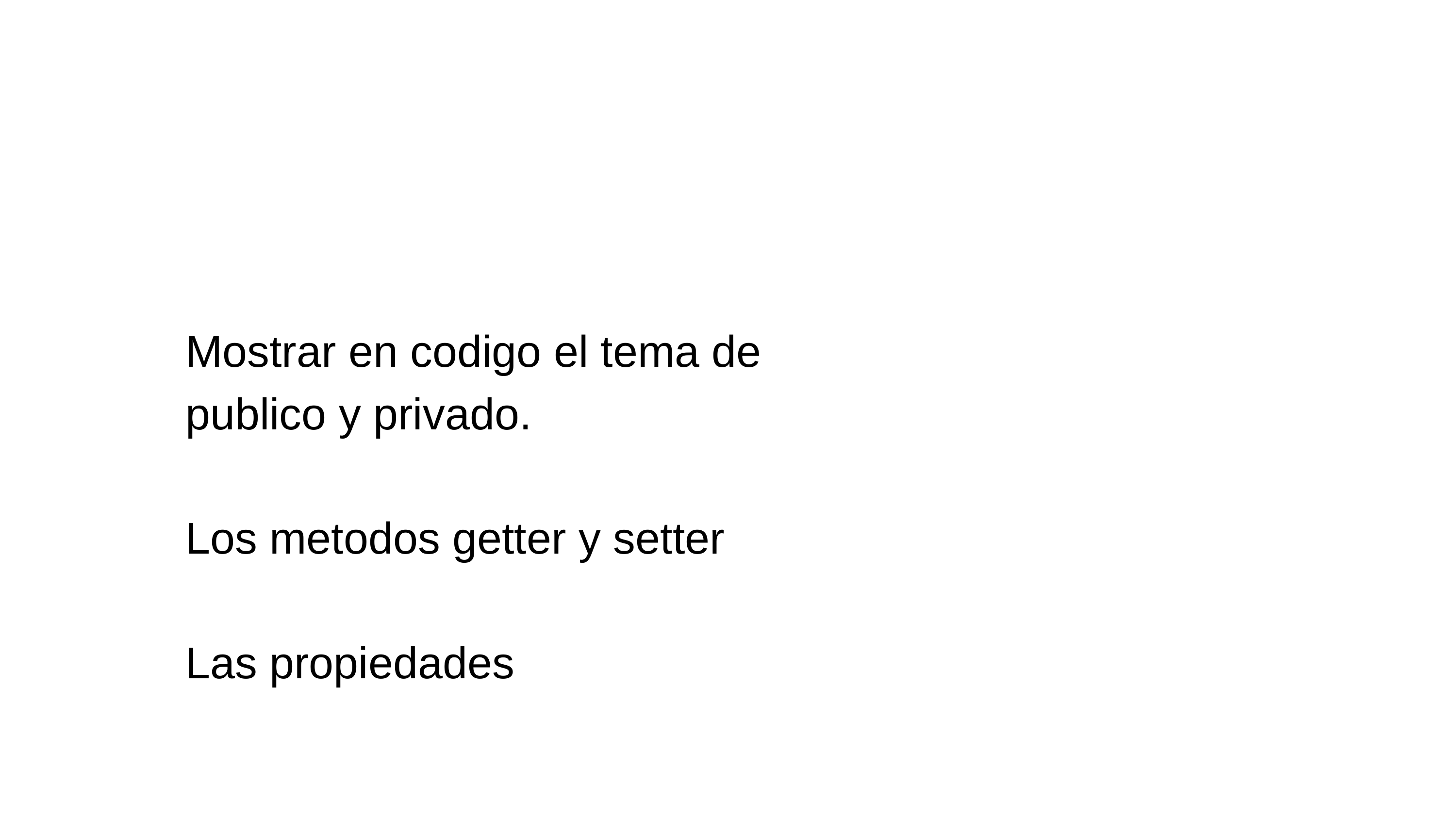

Mostrar en codigo el tema de publico y privado.

Los metodos getter y setter

Las propiedades